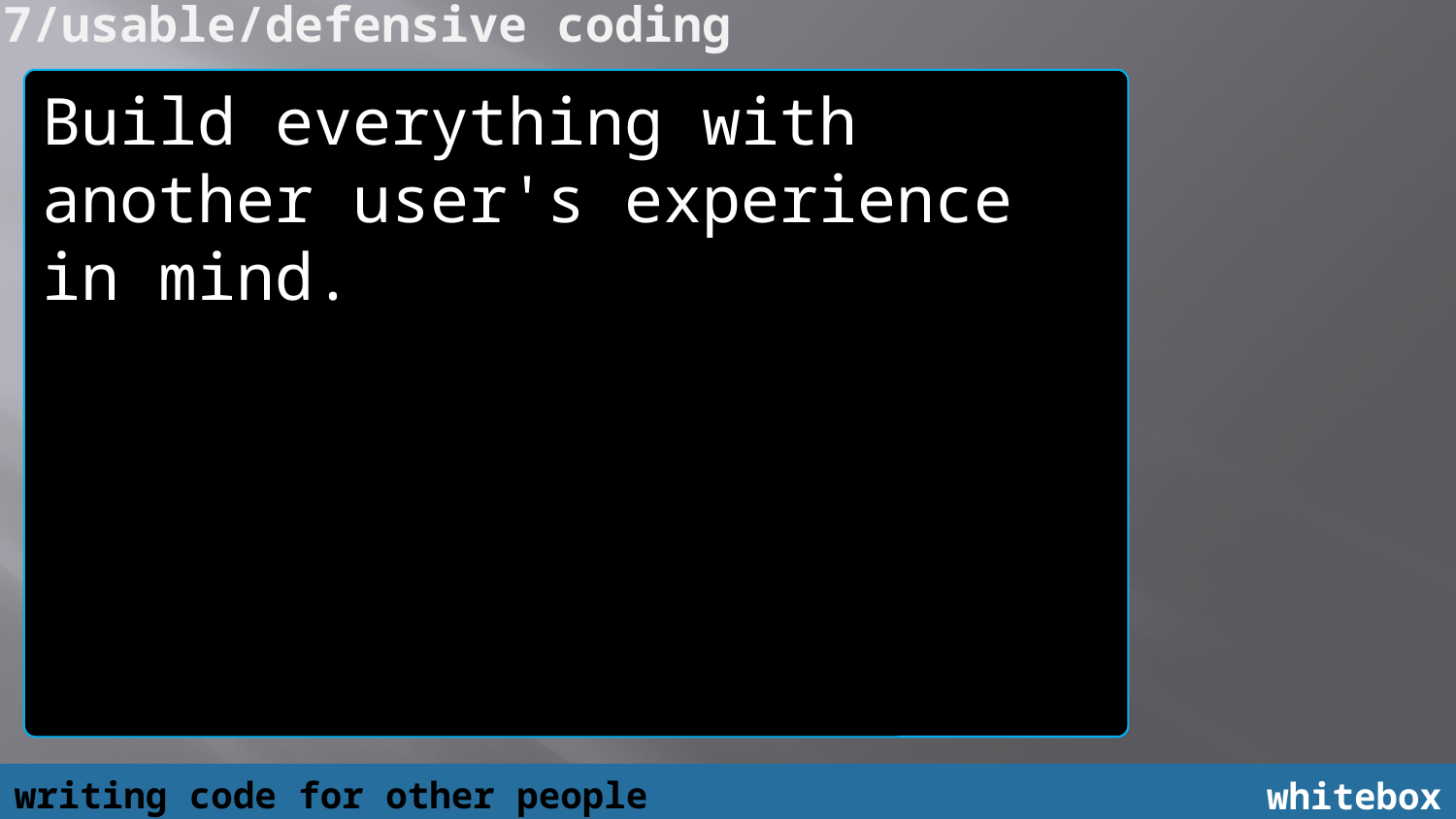

7/usable/defensive coding
Build everything with another user's experience in mind.

writing code for other people
whitebox